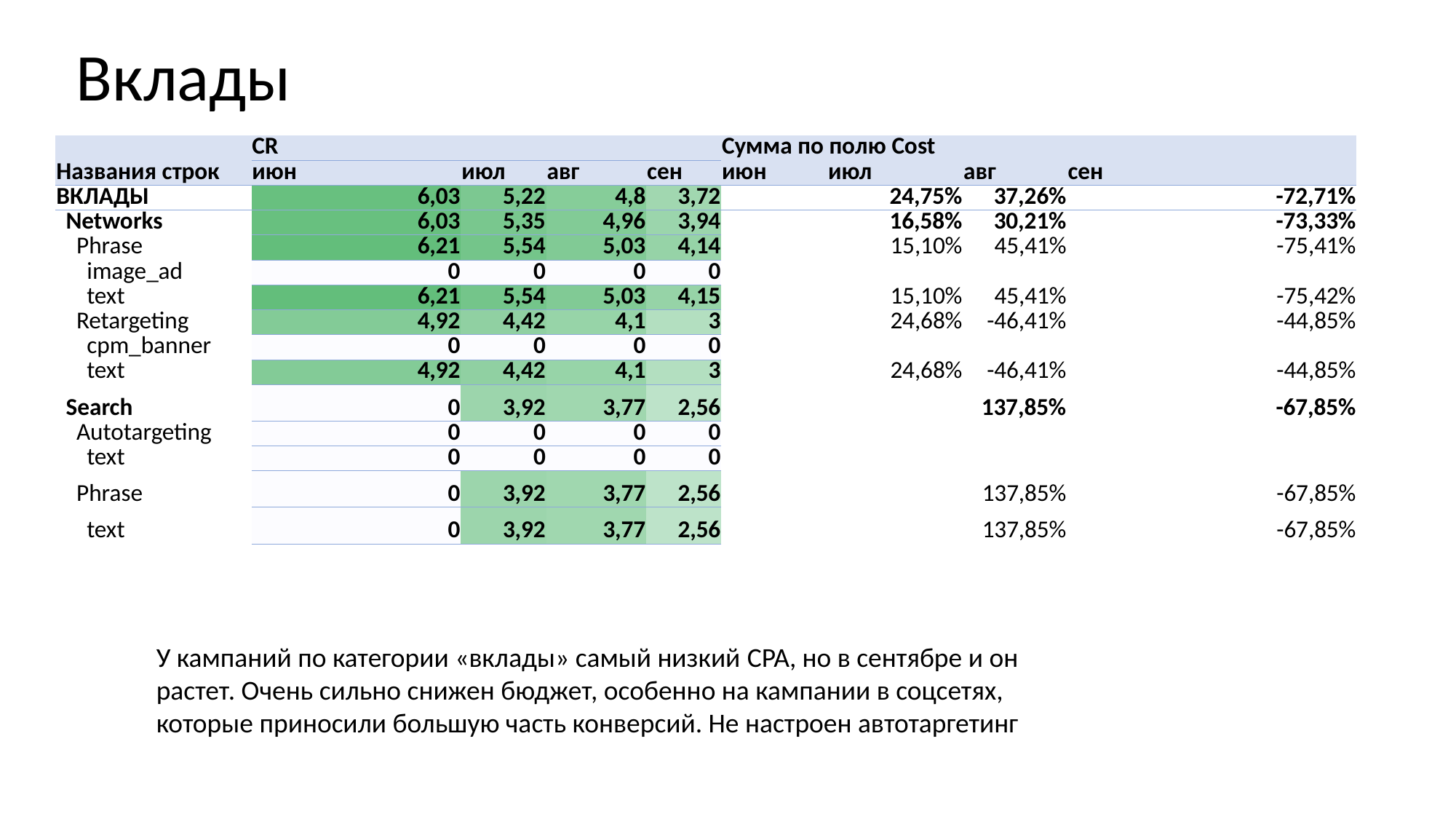

# Вклады
|  | CR |  |  |  | Сумма по полю Cost |  |  |  |
| --- | --- | --- | --- | --- | --- | --- | --- | --- |
| Названия строк | июн | июл | авг | сен | июн | июл | авг | сен |
| ВКЛАДЫ | 6,03 | 5,22 | 4,8 | 3,72 |  | 24,75% | 37,26% | -72,71% |
| Networks | 6,03 | 5,35 | 4,96 | 3,94 |  | 16,58% | 30,21% | -73,33% |
| Phrase | 6,21 | 5,54 | 5,03 | 4,14 |  | 15,10% | 45,41% | -75,41% |
| image\_ad | 0 | 0 | 0 | 0 |  |  |  |  |
| text | 6,21 | 5,54 | 5,03 | 4,15 |  | 15,10% | 45,41% | -75,42% |
| Retargeting | 4,92 | 4,42 | 4,1 | 3 |  | 24,68% | -46,41% | -44,85% |
| cpm\_banner | 0 | 0 | 0 | 0 |  |  |  |  |
| text | 4,92 | 4,42 | 4,1 | 3 |  | 24,68% | -46,41% | -44,85% |
| Search | 0 | 3,92 | 3,77 | 2,56 |  |  | 137,85% | -67,85% |
| Autotargeting | 0 | 0 | 0 | 0 |  |  |  |  |
| text | 0 | 0 | 0 | 0 |  |  |  |  |
| Phrase | 0 | 3,92 | 3,77 | 2,56 |  |  | 137,85% | -67,85% |
| text | 0 | 3,92 | 3,77 | 2,56 |  |  | 137,85% | -67,85% |
У кампаний по категории «вклады» самый низкий CPA, но в сентябре и он растет. Очень сильно снижен бюджет, особенно на кампании в соцсетях, которые приносили большую часть конверсий. Не настроен автотаргетинг